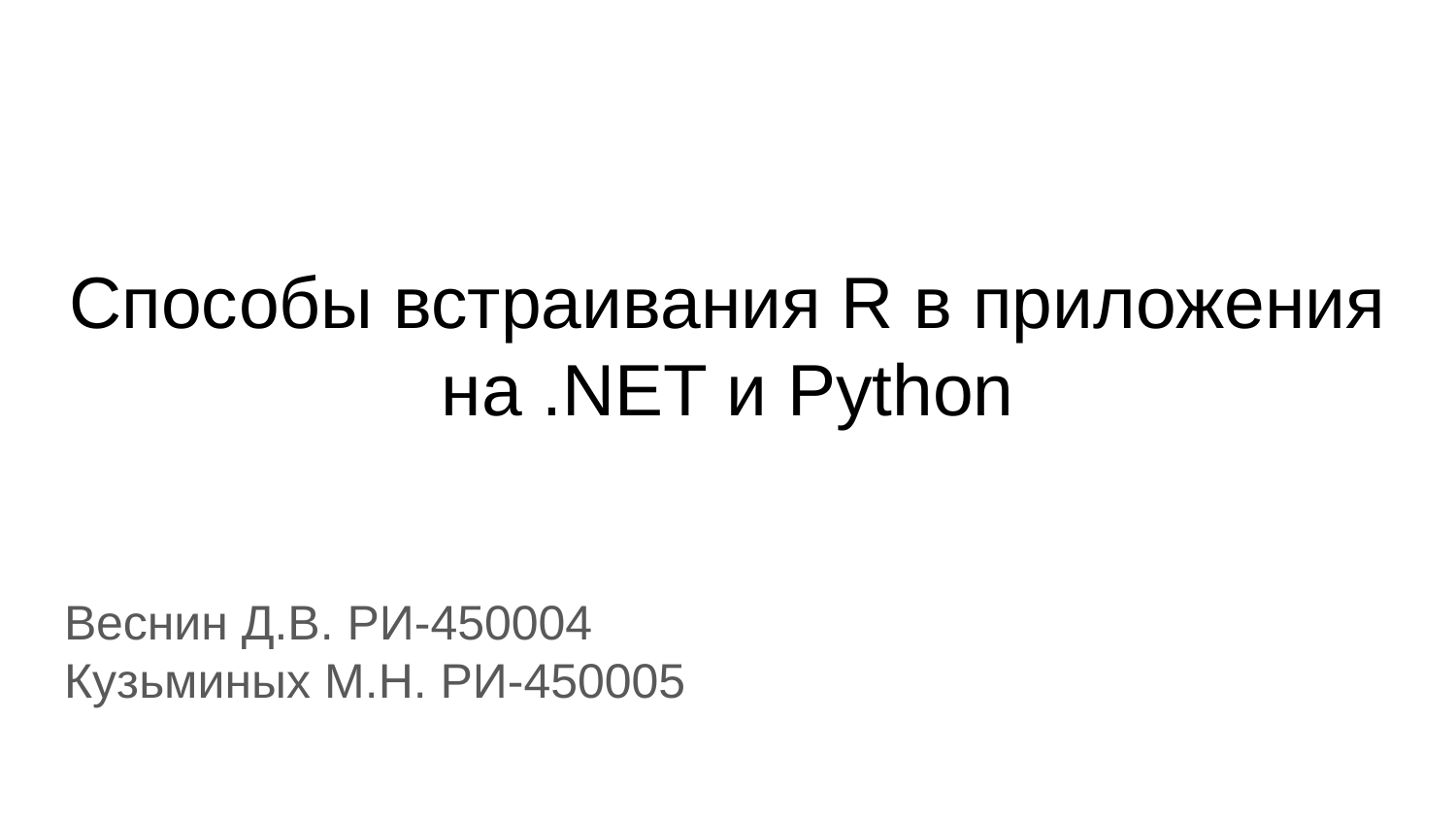

# Способы встраивания R в приложения на .NET и Python
Веснин Д.В. РИ-450004
Кузьминых М.Н. РИ-450005